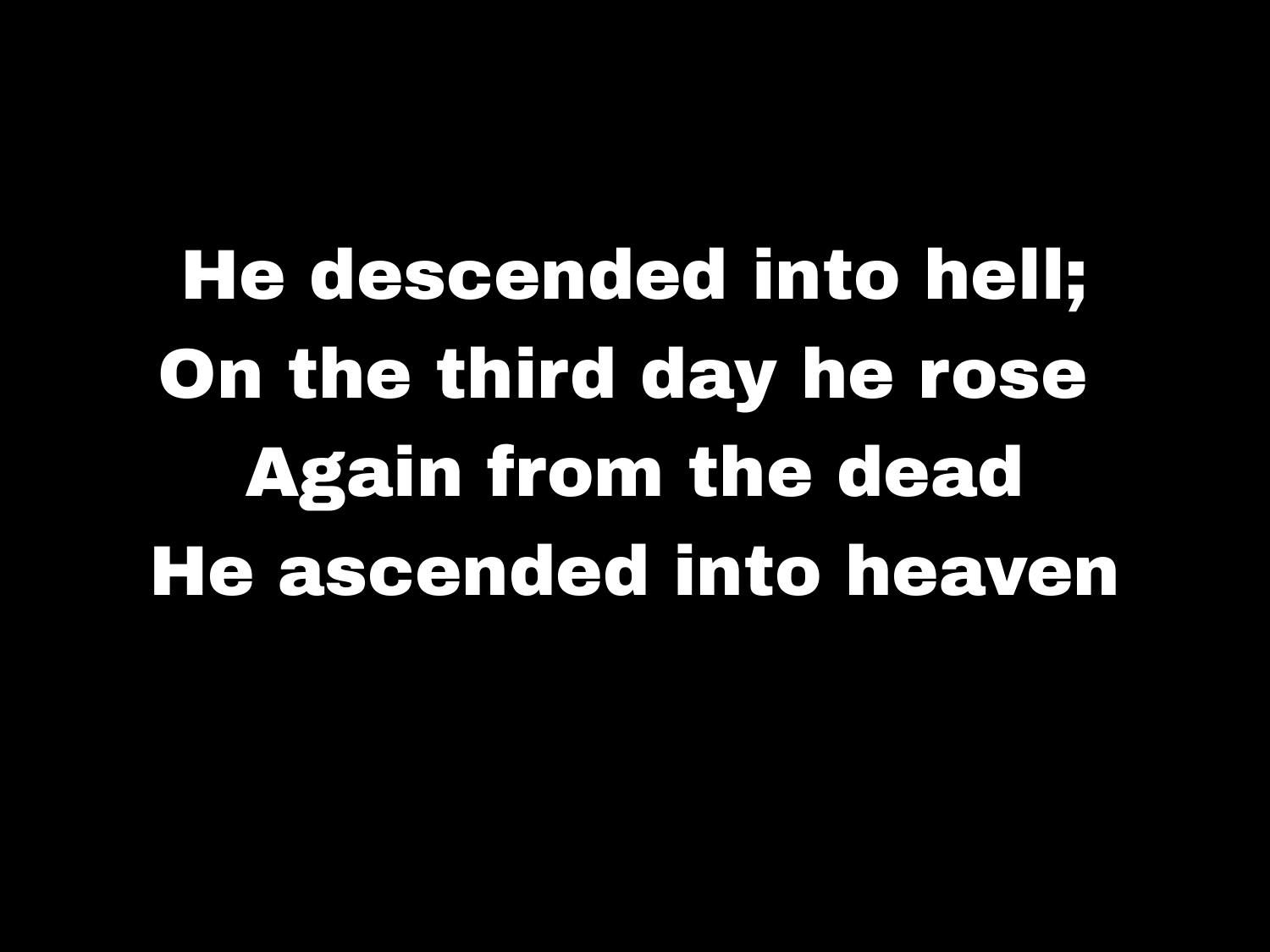

#
He descended into hell;
On the third day he rose
Again from the dead
He ascended into heaven